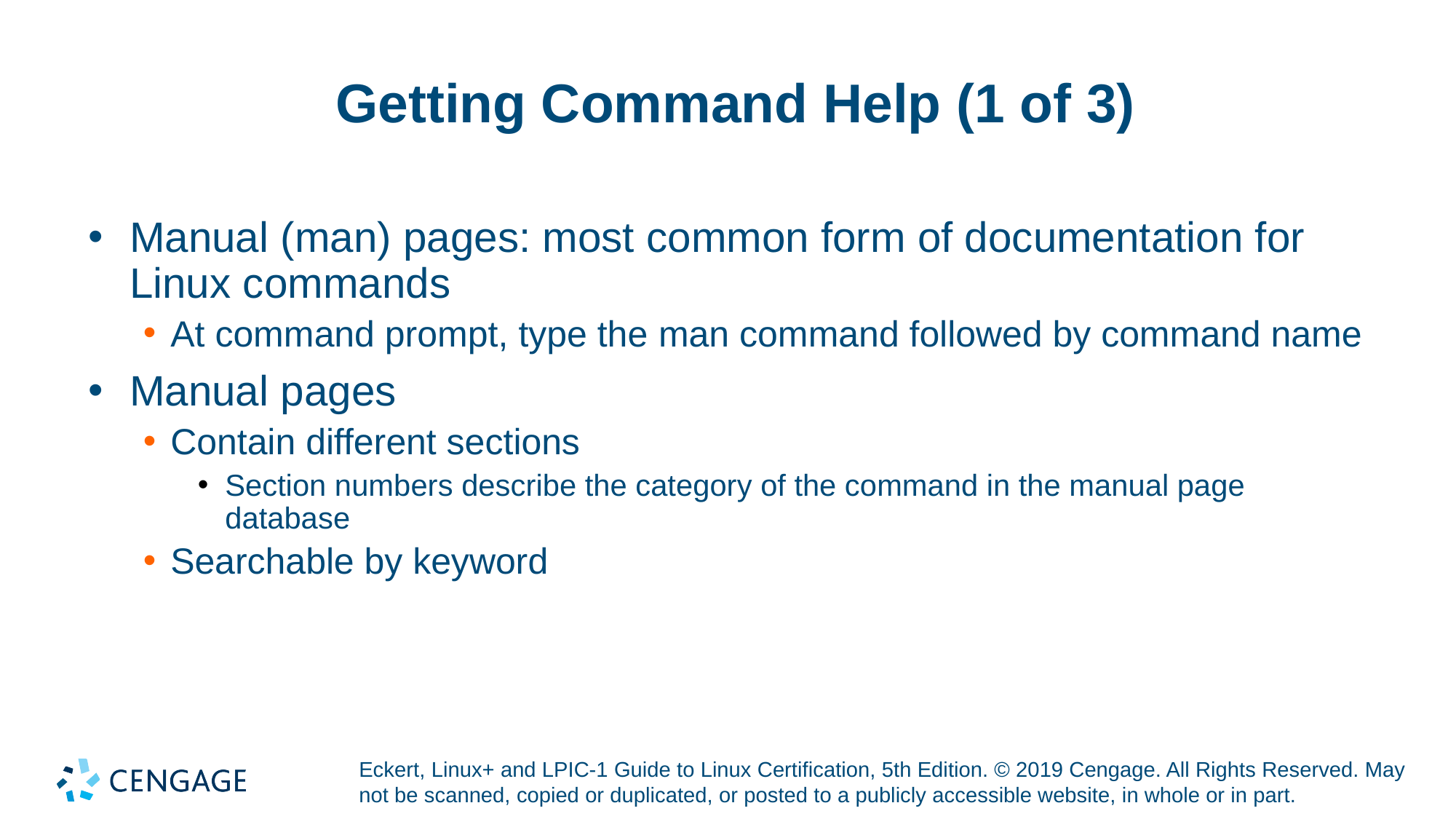

# Getting Command Help (1 of 3)
Manual (man) pages: most common form of documentation for Linux commands
At command prompt, type the man command followed by command name
Manual pages
Contain different sections
Section numbers describe the category of the command in the manual page database
Searchable by keyword